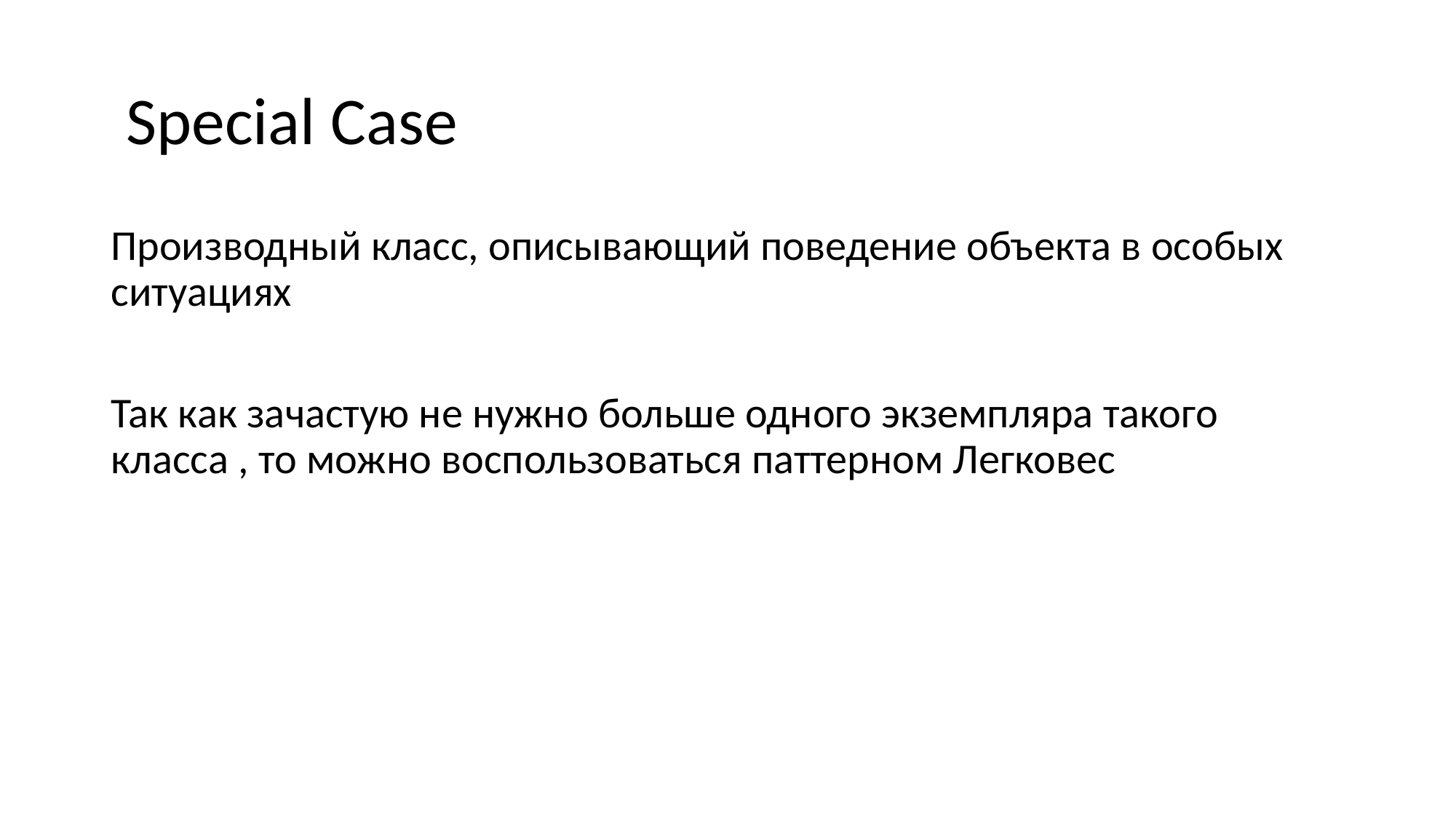

# Special Case
Производный класс, описывающий поведение объекта в особых ситуациях

Так как зачастую не нужно больше одного экземпляра такого класса , то можно воспользоваться паттерном Легковес